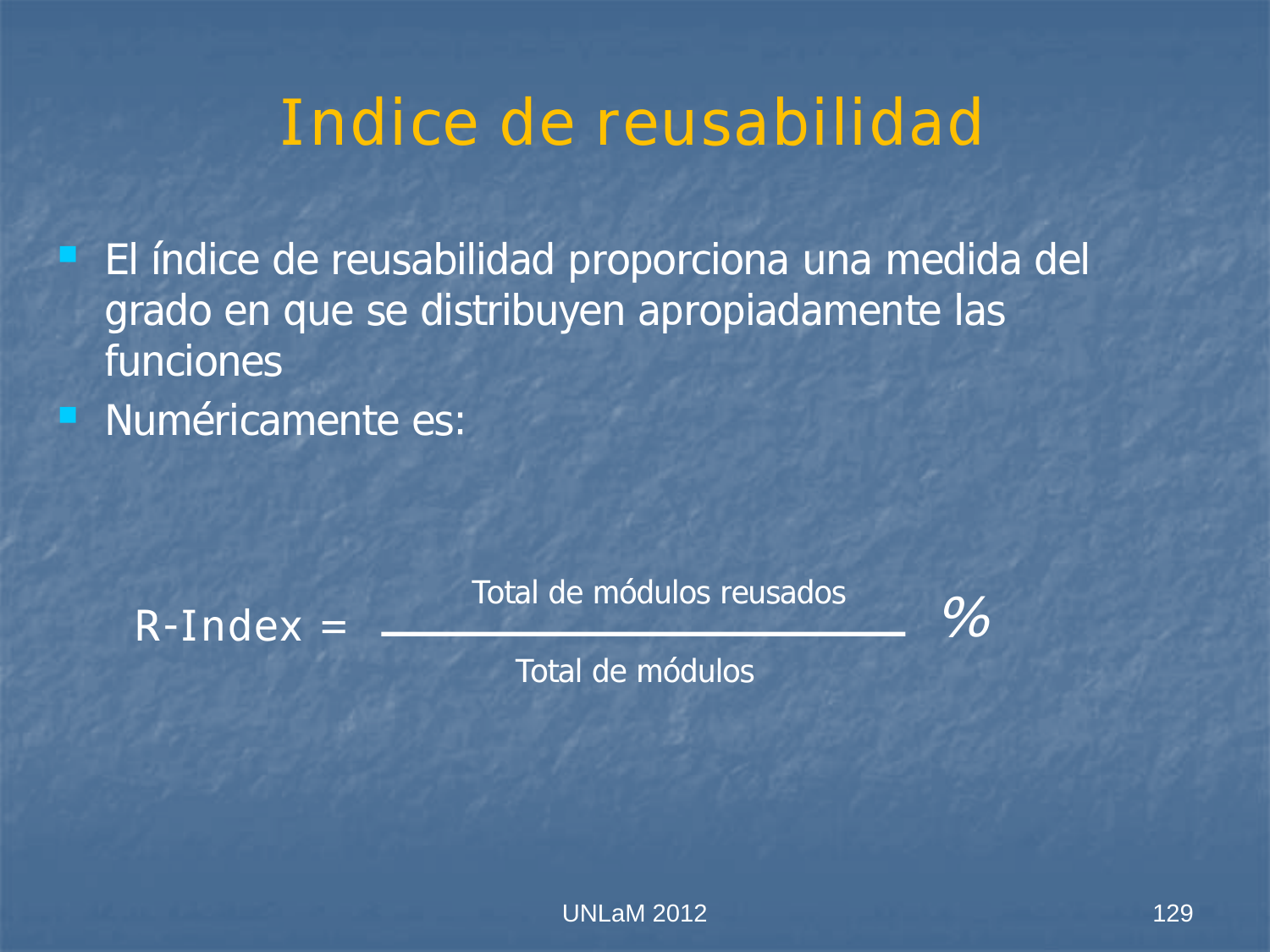

# Indice de reusabilidad
El índice de reusabilidad proporciona una medida del grado en que se distribuyen apropiadamente las funciones
Numéricamente es:

Total de módulos reusados

Total de módulos
%
R-Index =
UNLaM 2012
129